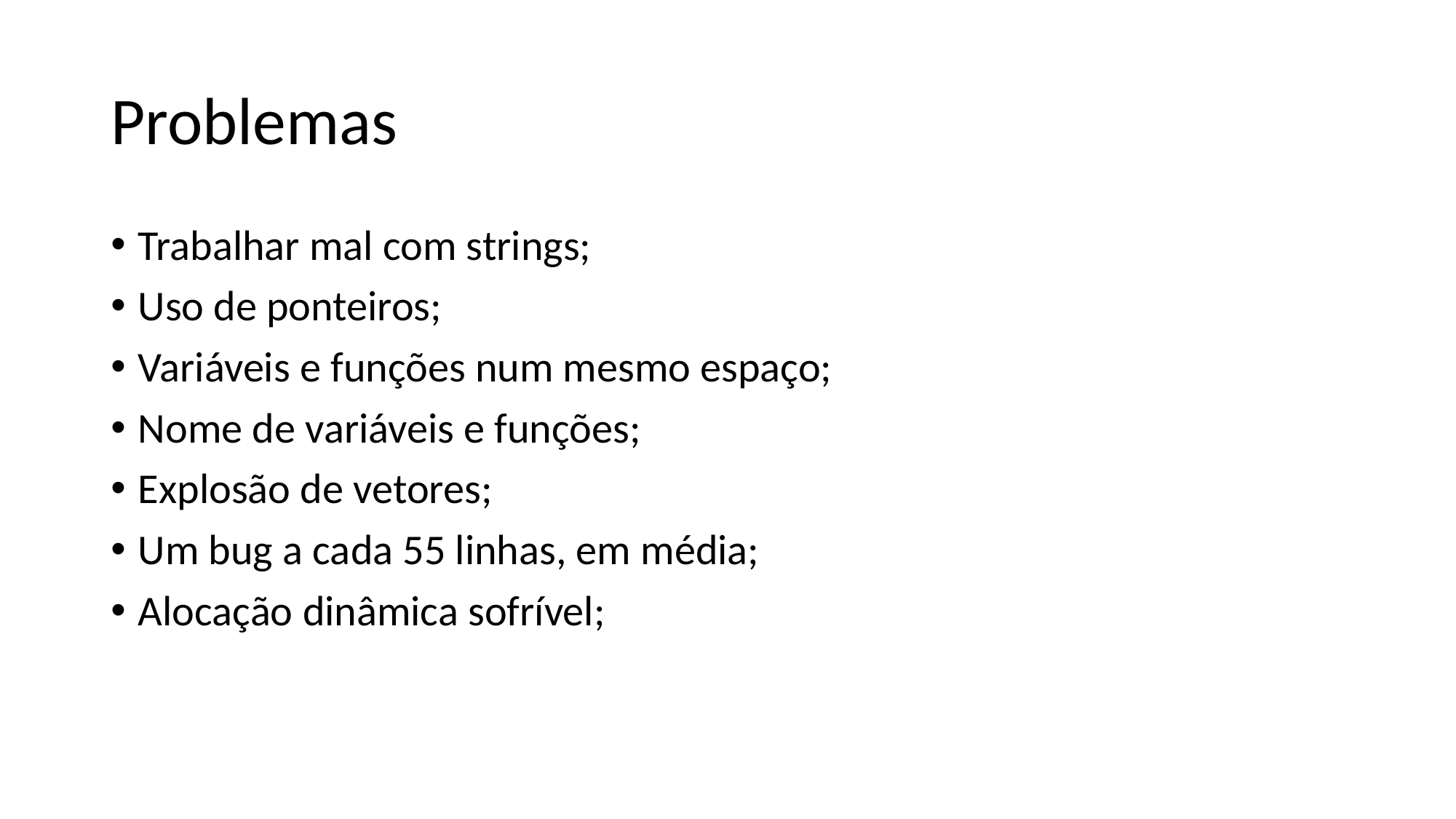

# Problemas
Trabalhar mal com strings;
Uso de ponteiros;
Variáveis e funções num mesmo espaço;
Nome de variáveis e funções;
Explosão de vetores;
Um bug a cada 55 linhas, em média;
Alocação dinâmica sofrível;